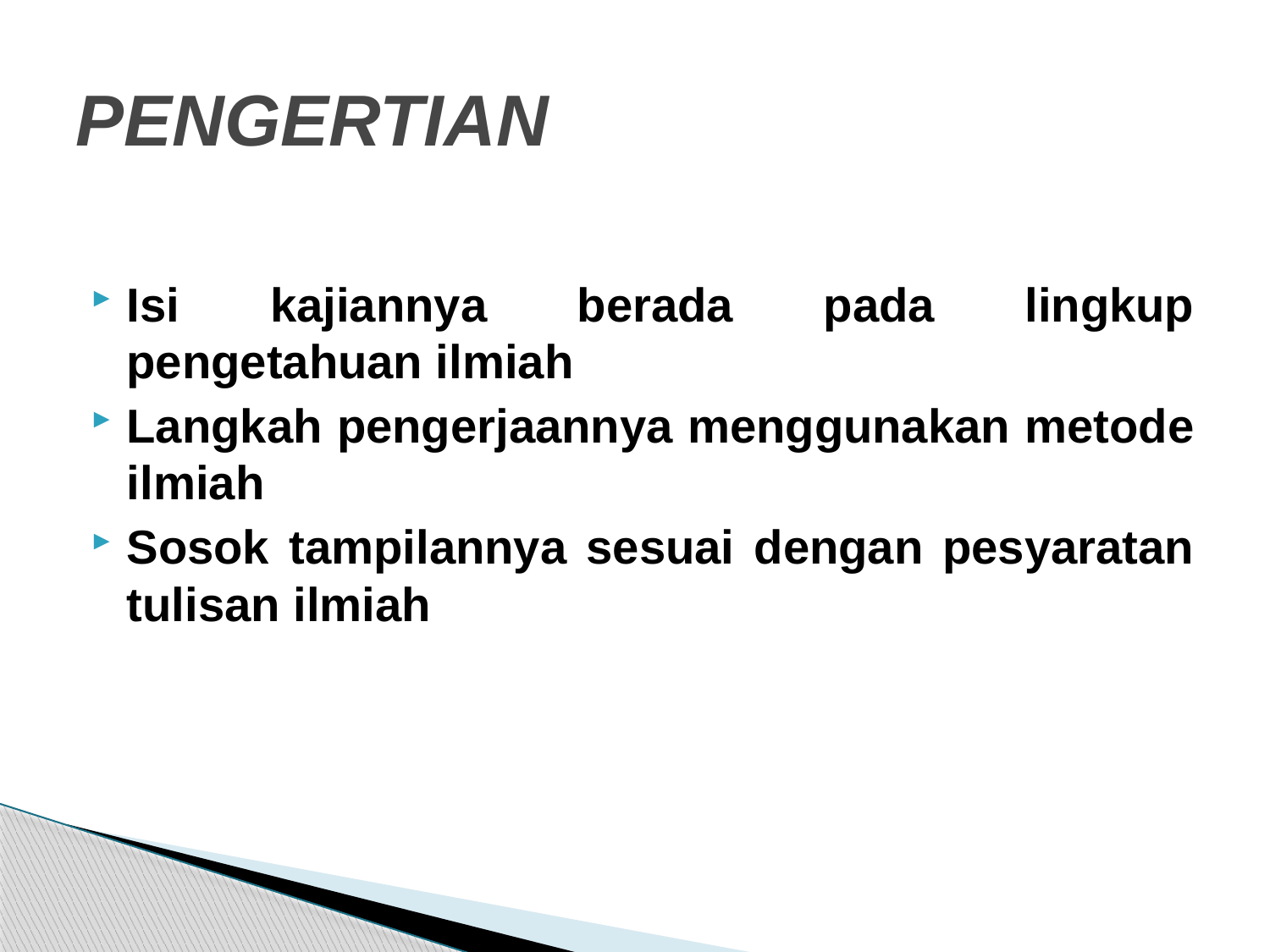

# PENGERTIAN
Isi kajiannya berada pada lingkup pengetahuan ilmiah
Langkah pengerjaannya menggunakan metode ilmiah
Sosok tampilannya sesuai dengan pesyaratan tulisan ilmiah